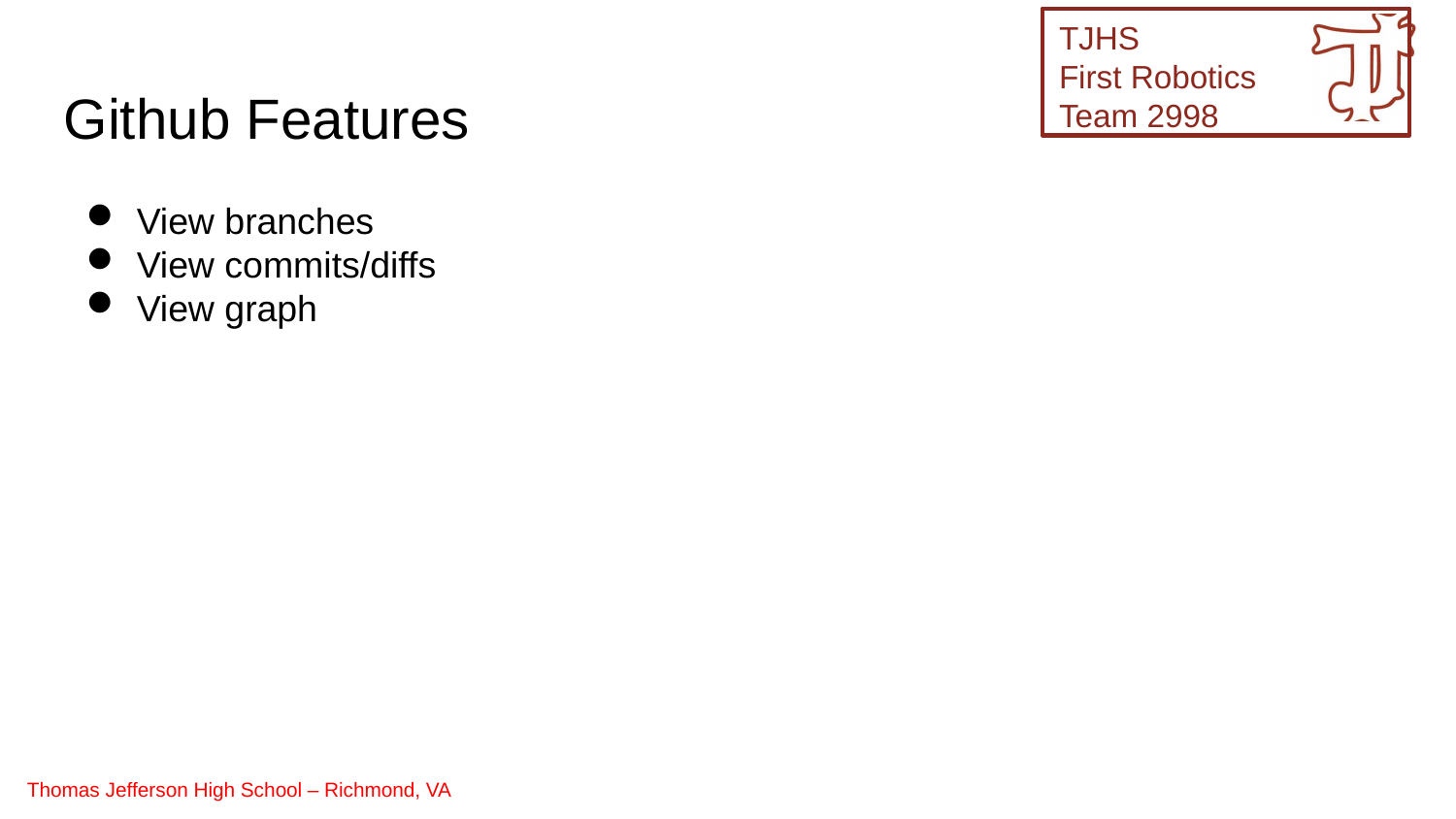

Github Features
View branches
View commits/diffs
View graph